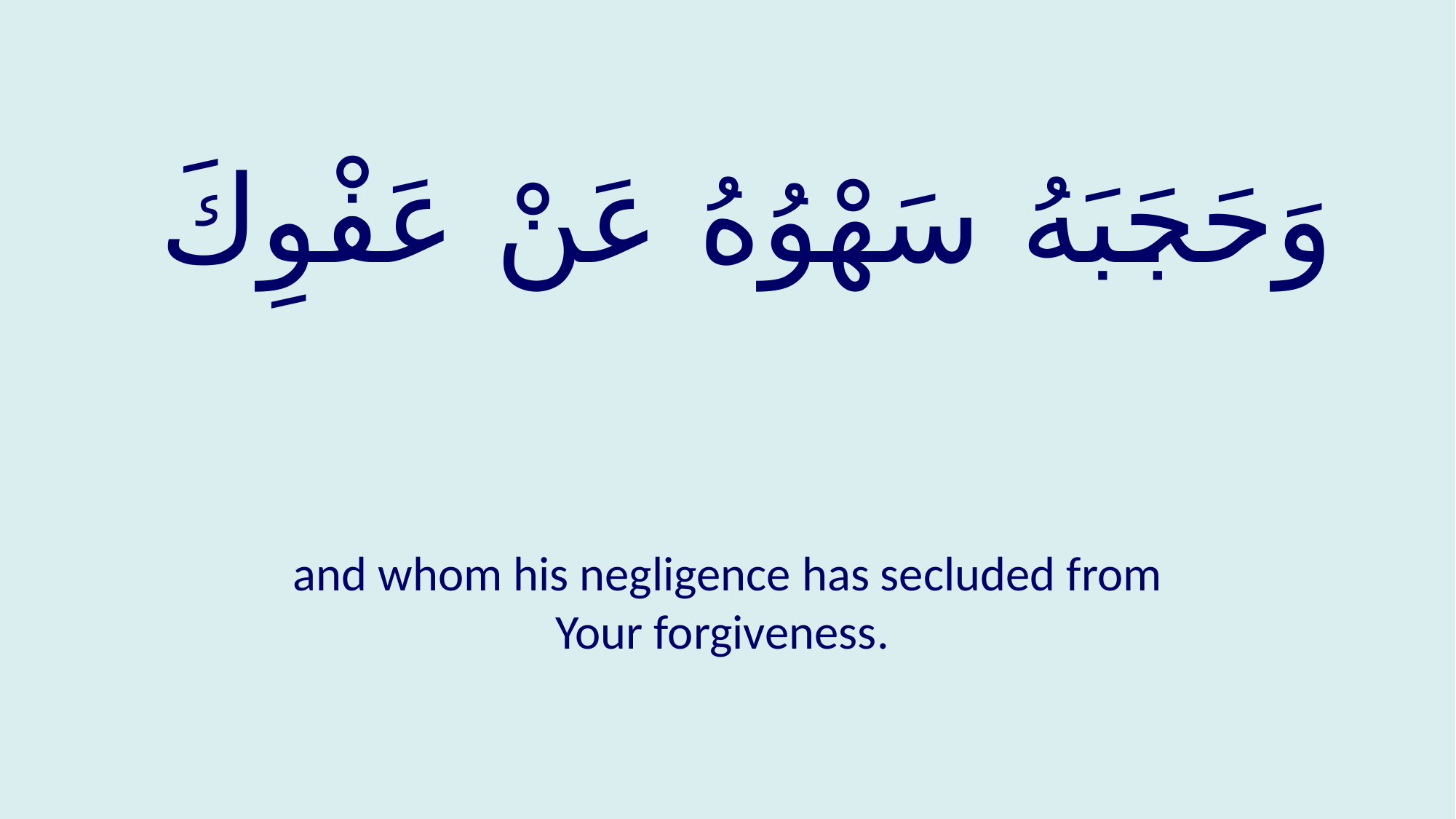

# وَحَجَبَهُ سَهْوُهُ عَنْ عَفْوِكَ
and whom his negligence has secluded from Your forgiveness.